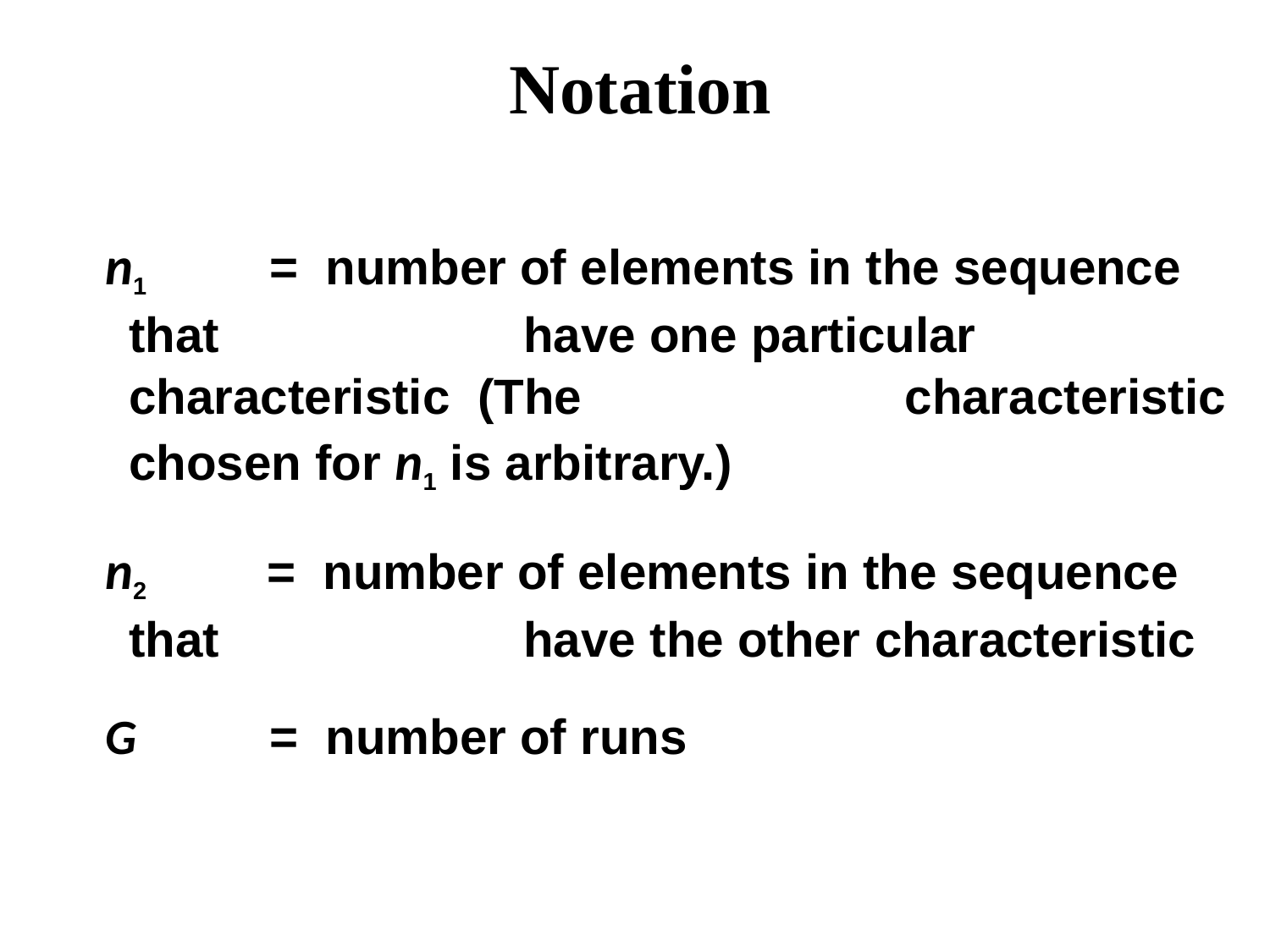

Notation
n1	 =  number of elements in the sequence that 			 have one particular characteristic  (The 		   	 characteristic chosen for n1 is arbitrary.)
n2	 =  number of elements in the sequence that 	   		 have the other characteristic
G	 =  number of runs